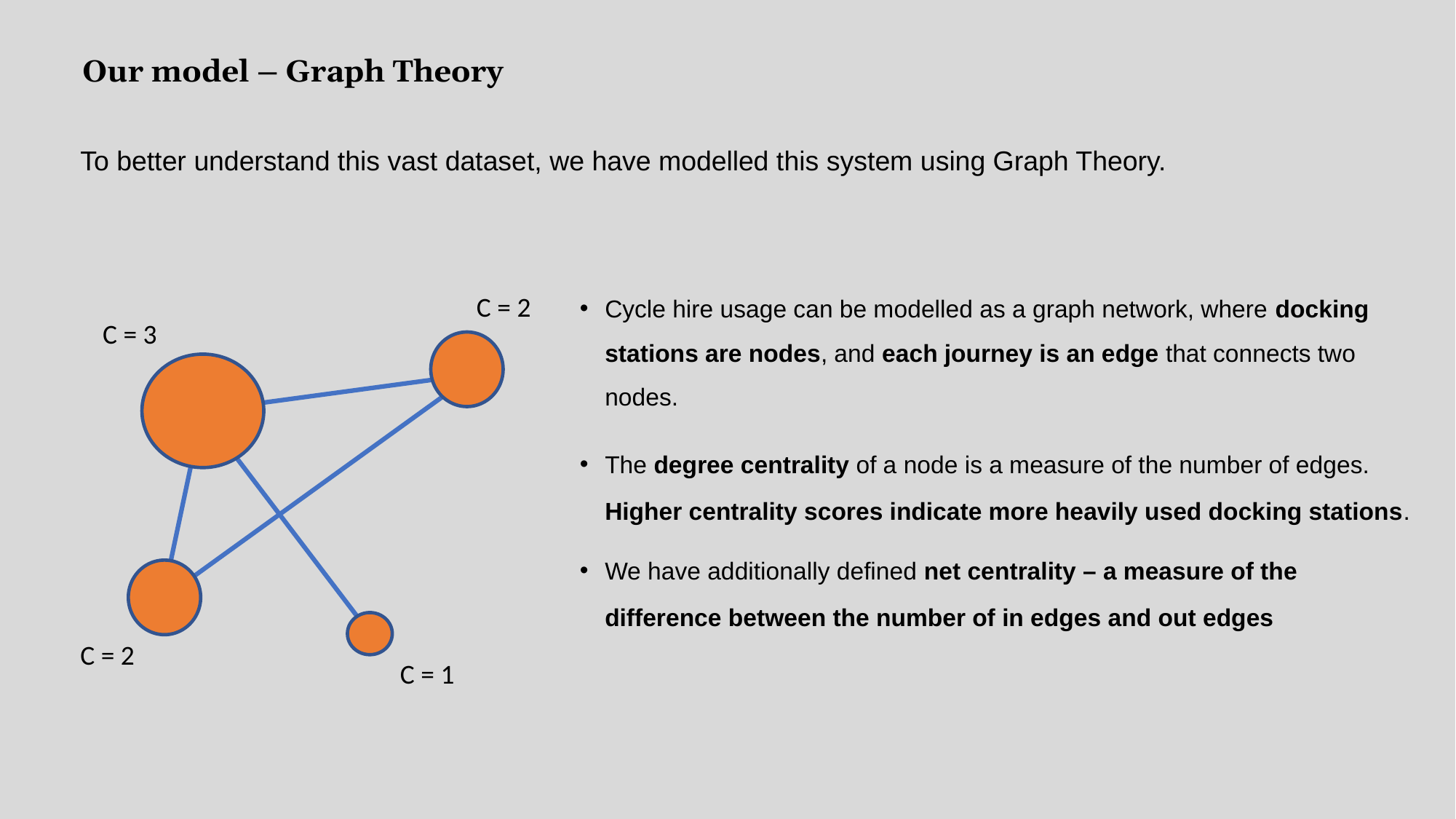

Our model – Graph Theory
To better understand this vast dataset, we have modelled this system using Graph Theory.
Cycle hire usage can be modelled as a graph network, where docking stations are nodes, and each journey is an edge that connects two nodes.
The degree centrality of a node is a measure of the number of edges. Higher centrality scores indicate more heavily used docking stations.
We have additionally defined net centrality – a measure of the difference between the number of in edges and out edges

C = 2
C = 3

C = 2
C = 1